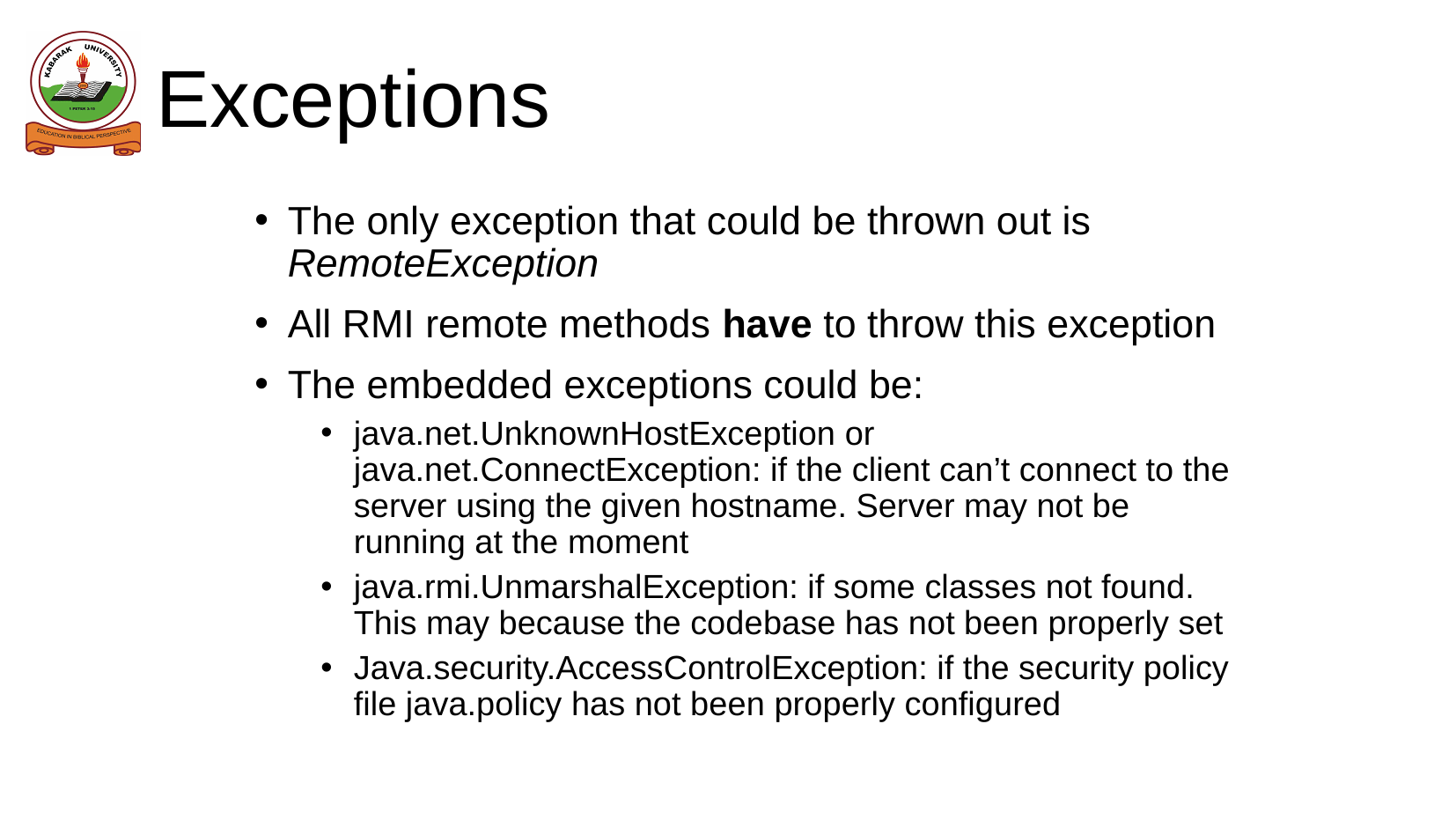

# Exceptions
The only exception that could be thrown out is RemoteException
All RMI remote methods have to throw this exception
The embedded exceptions could be:
java.net.UnknownHostException or java.net.ConnectException: if the client can’t connect to the server using the given hostname. Server may not be running at the moment
java.rmi.UnmarshalException: if some classes not found. This may because the codebase has not been properly set
Java.security.AccessControlException: if the security policy file java.policy has not been properly configured